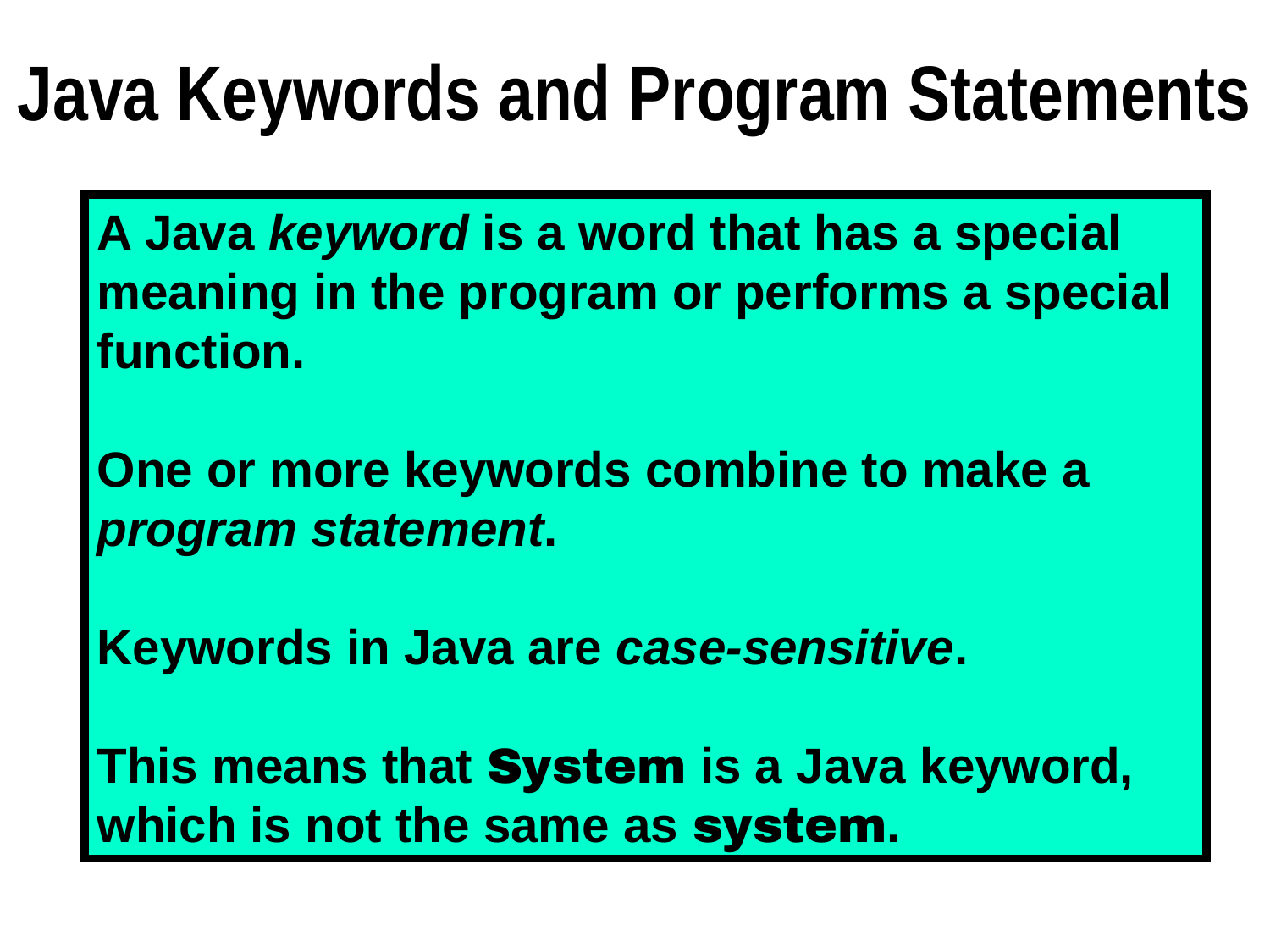

# Java Keywords and Program Statements
A Java keyword is a word that has a special meaning in the program or performs a special function.

One or more keywords combine to make a program statement.

Keywords in Java are case-sensitive.

This means that System is a Java keyword, which is not the same as system.